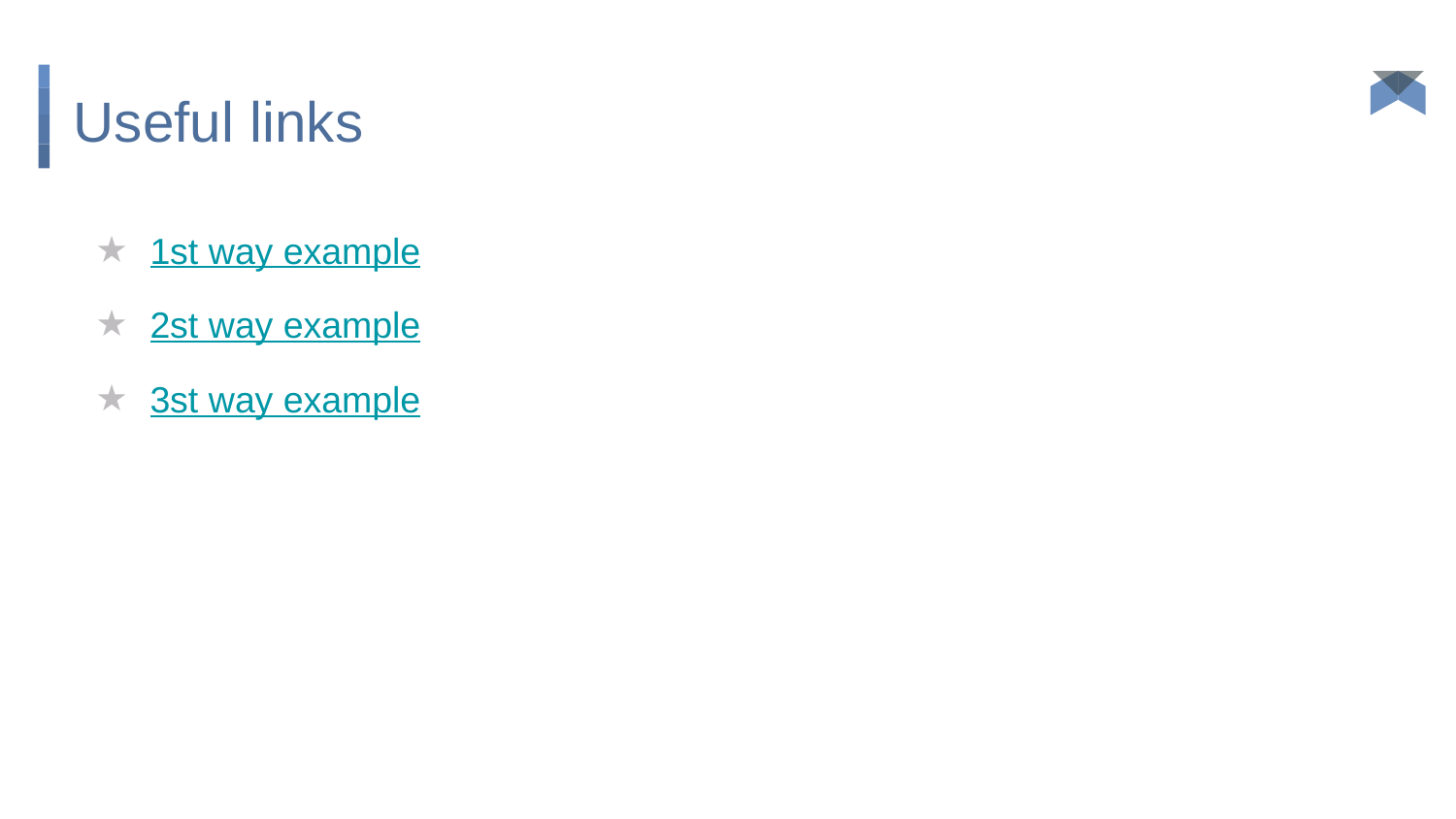

# Useful links
1st way example
2st way example
3st way example